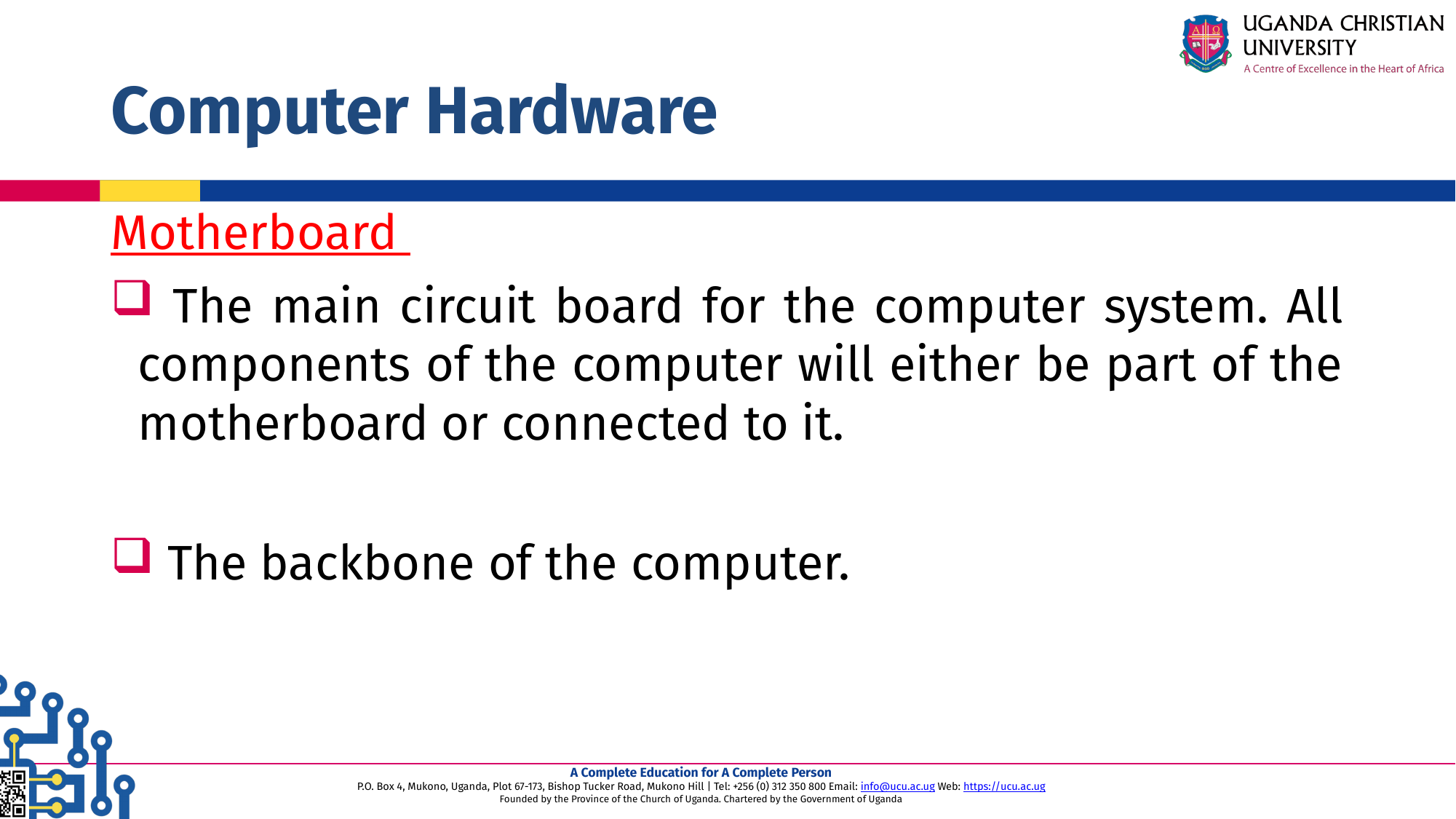

# Computer Hardware
Motherboard
 The main circuit board for the computer system. All components of the computer will either be part of the motherboard or connected to it.

 The backbone of the computer.